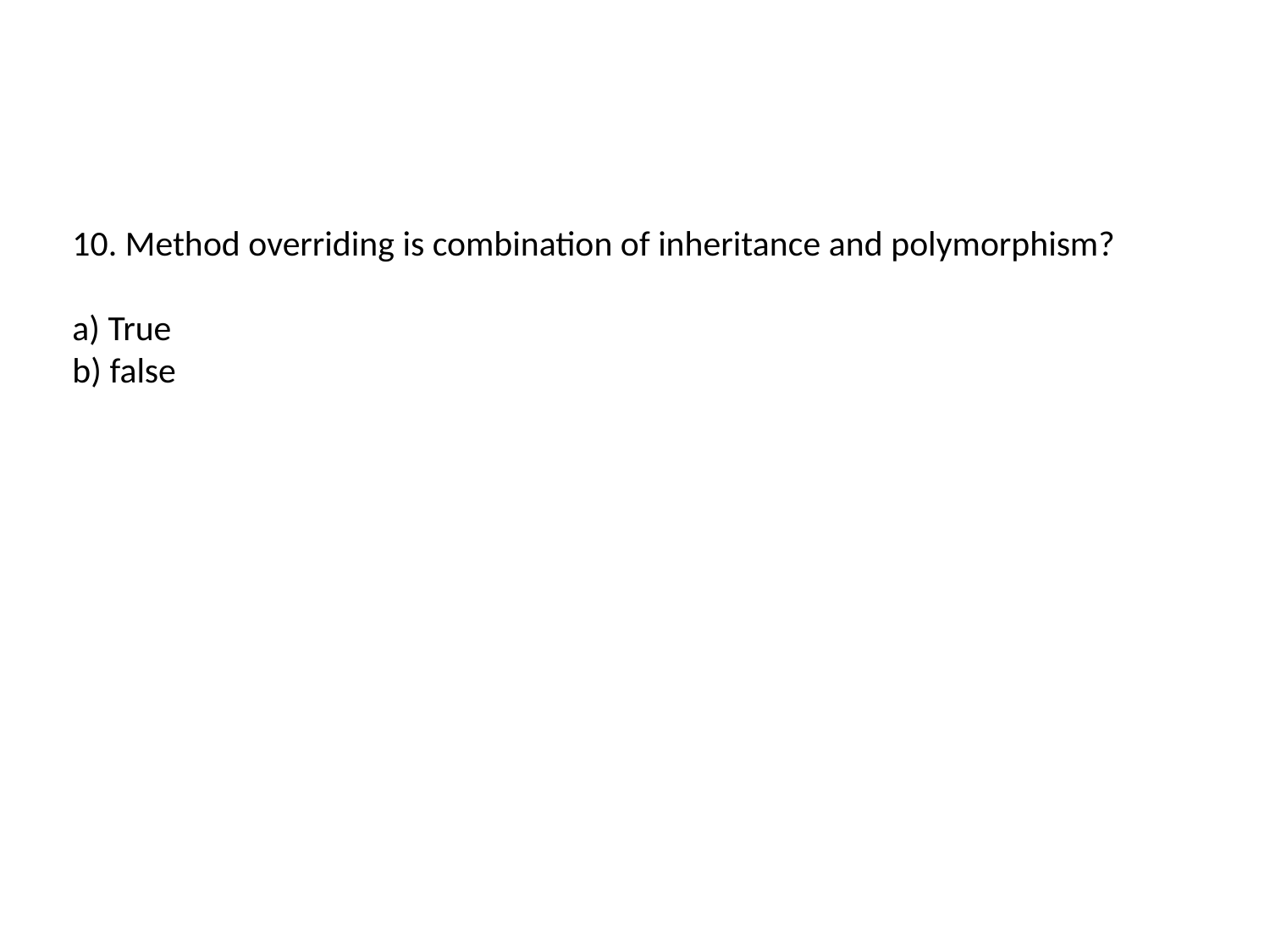

# 10. Method overriding is combination of inheritance and polymorphism? a) True b) false